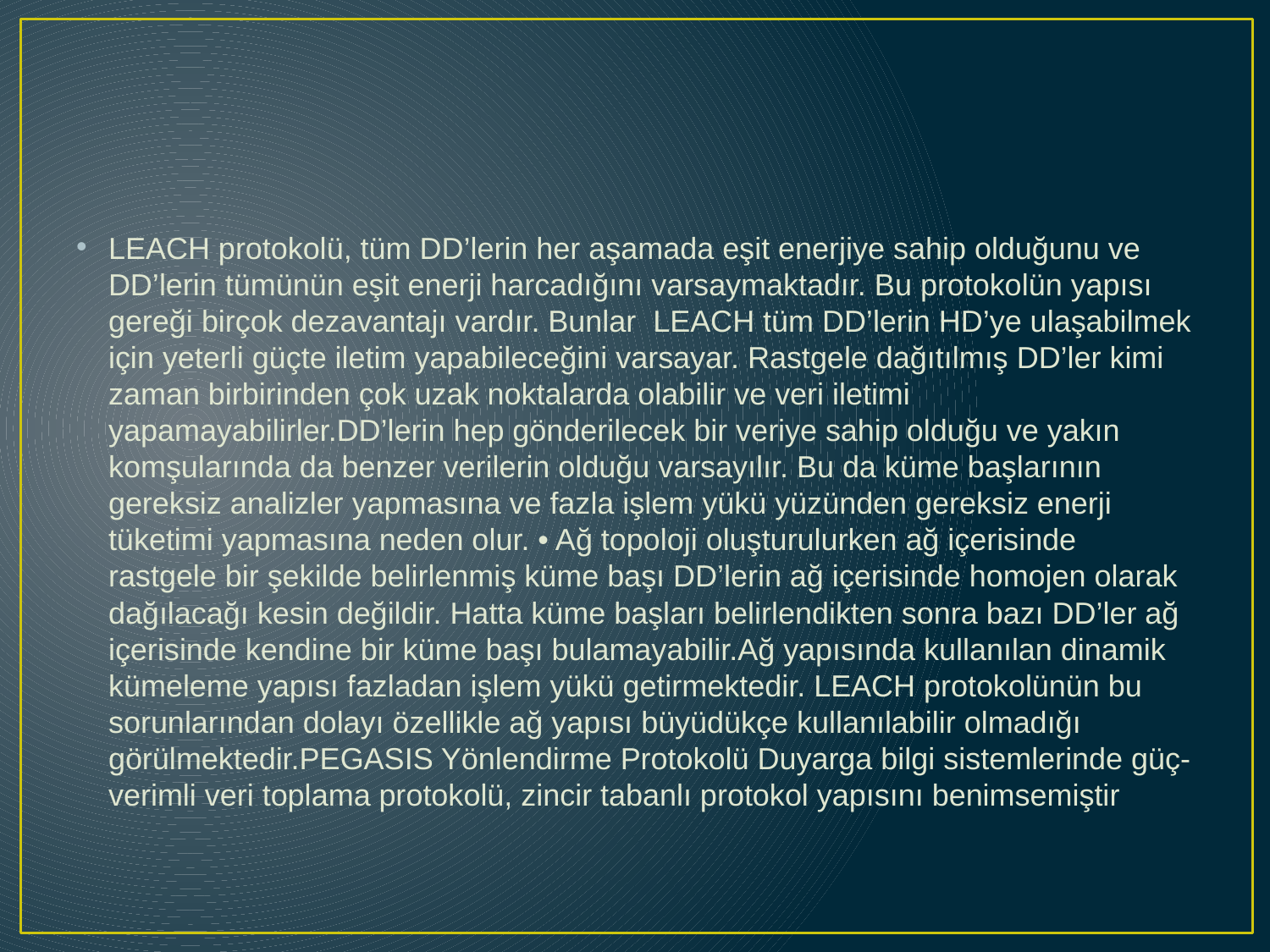

#
LEACH protokolü, tüm DD’lerin her aşamada eşit enerjiye sahip olduğunu ve DD’lerin tümünün eşit enerji harcadığını varsaymaktadır. Bu protokolün yapısı gereği birçok dezavantajı vardır. Bunlar  LEACH tüm DD’lerin HD’ye ulaşabilmek için yeterli güçte iletim yapabileceğini varsayar. Rastgele dağıtılmış DD’ler kimi zaman birbirinden çok uzak noktalarda olabilir ve veri iletimi yapamayabilirler.DD’lerin hep gönderilecek bir veriye sahip olduğu ve yakın komşularında da benzer verilerin olduğu varsayılır. Bu da küme başlarının gereksiz analizler yapmasına ve fazla işlem yükü yüzünden gereksiz enerji tüketimi yapmasına neden olur. • Ağ topoloji oluşturulurken ağ içerisinde rastgele bir şekilde belirlenmiş küme başı DD’lerin ağ içerisinde homojen olarak dağılacağı kesin değildir. Hatta küme başları belirlendikten sonra bazı DD’ler ağ içerisinde kendine bir küme başı bulamayabilir.Ağ yapısında kullanılan dinamik kümeleme yapısı fazladan işlem yükü getirmektedir. LEACH protokolünün bu sorunlarından dolayı özellikle ağ yapısı büyüdükçe kullanılabilir olmadığı görülmektedir.PEGASIS Yönlendirme Protokolü Duyarga bilgi sistemlerinde güç-verimli veri toplama protokolü, zincir tabanlı protokol yapısını benimsemiştir